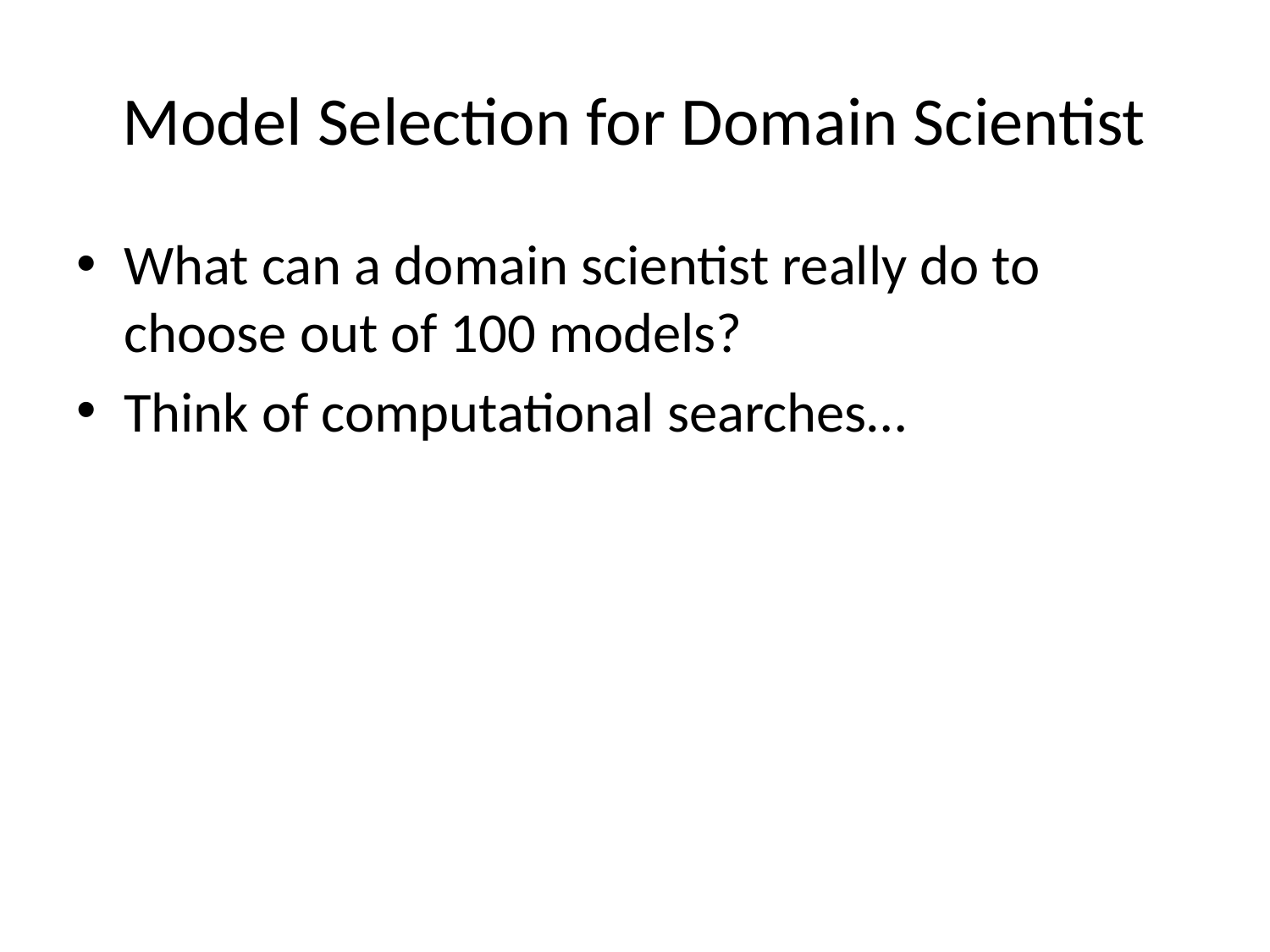

# Model Selection for Domain Scientist
What can a domain scientist really do to choose out of 100 models?
Think of computational searches…